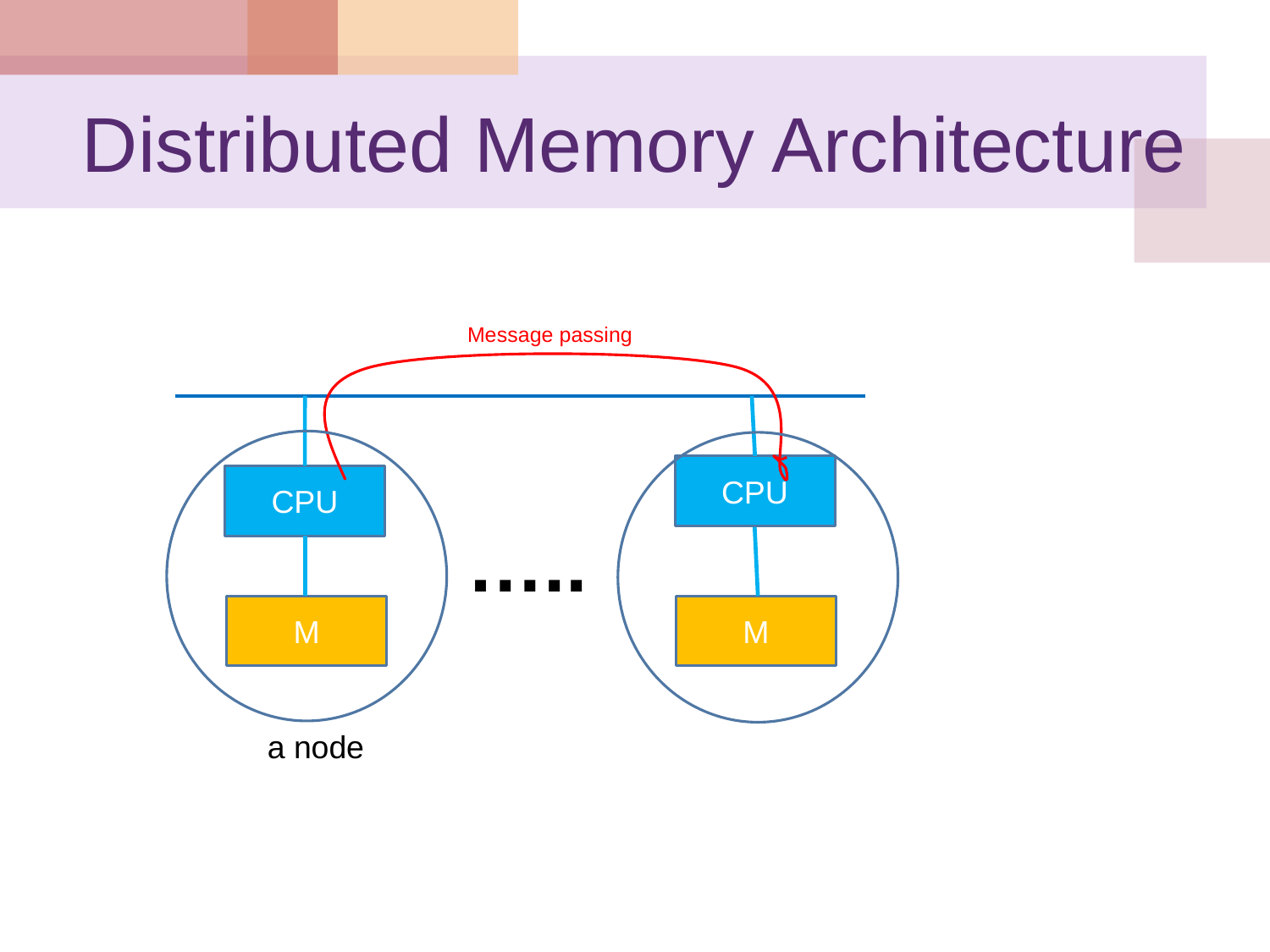

# Distributed Memory Architecture
Message passing

CPU
CPU
…..
M
M
a node